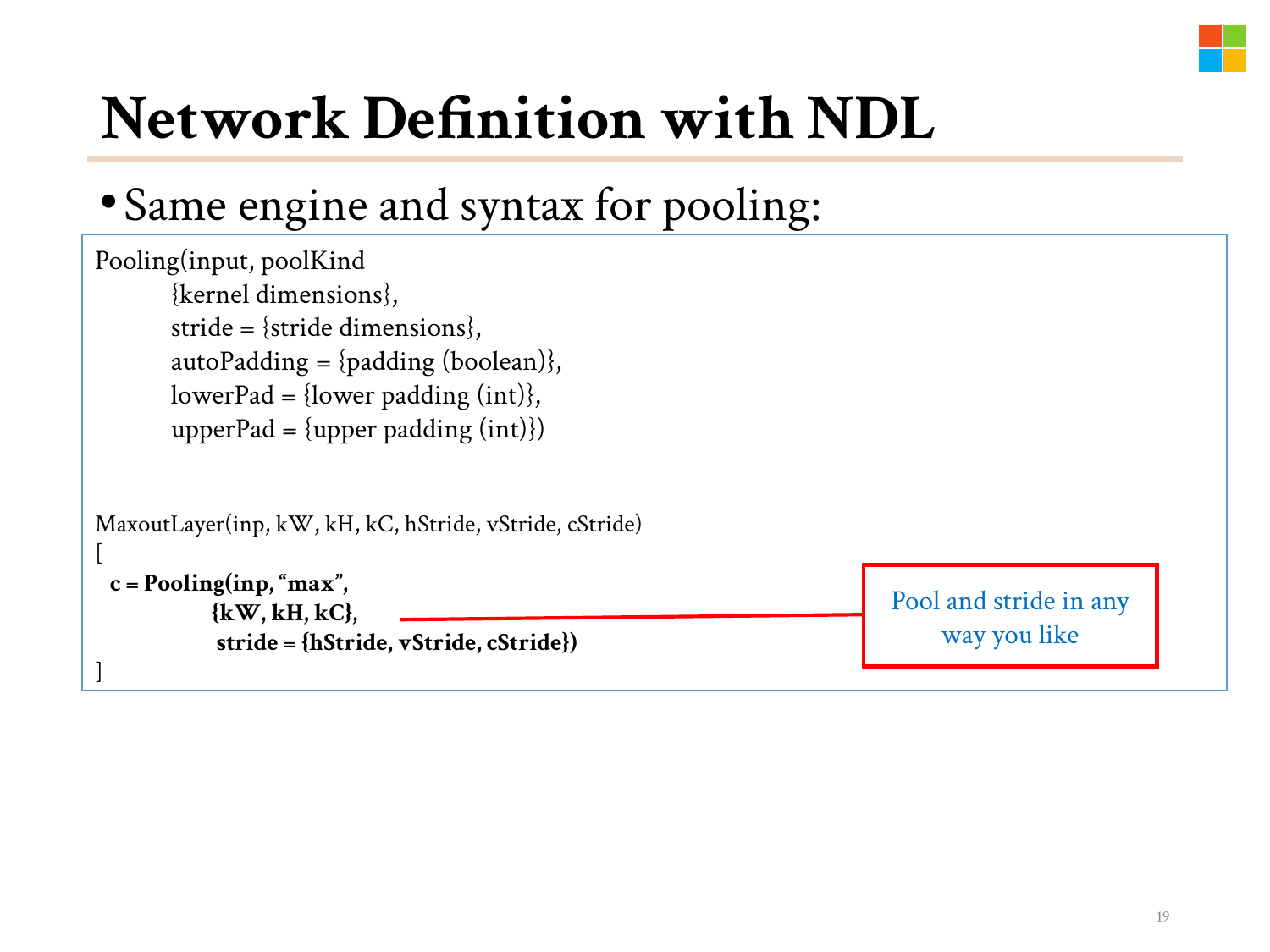

# Network Definition with NDL
Same engine and syntax for pooling:
Pooling(input, poolKind
            {kernel dimensions},
            stride = {stride dimensions},
            autoPadding = {padding (boolean)},
            lowerPad = {lower padding (int)},
            upperPad = {upper padding (int)})

MaxoutLayer(inp, kW, kH, kC, hStride, vStride, cStride)
[
   c = Pooling(inp, “max”,
                       {kW, kH, kC},
                        stride = {hStride, vStride, cStride})
]
Pool and stride in any way you like
19